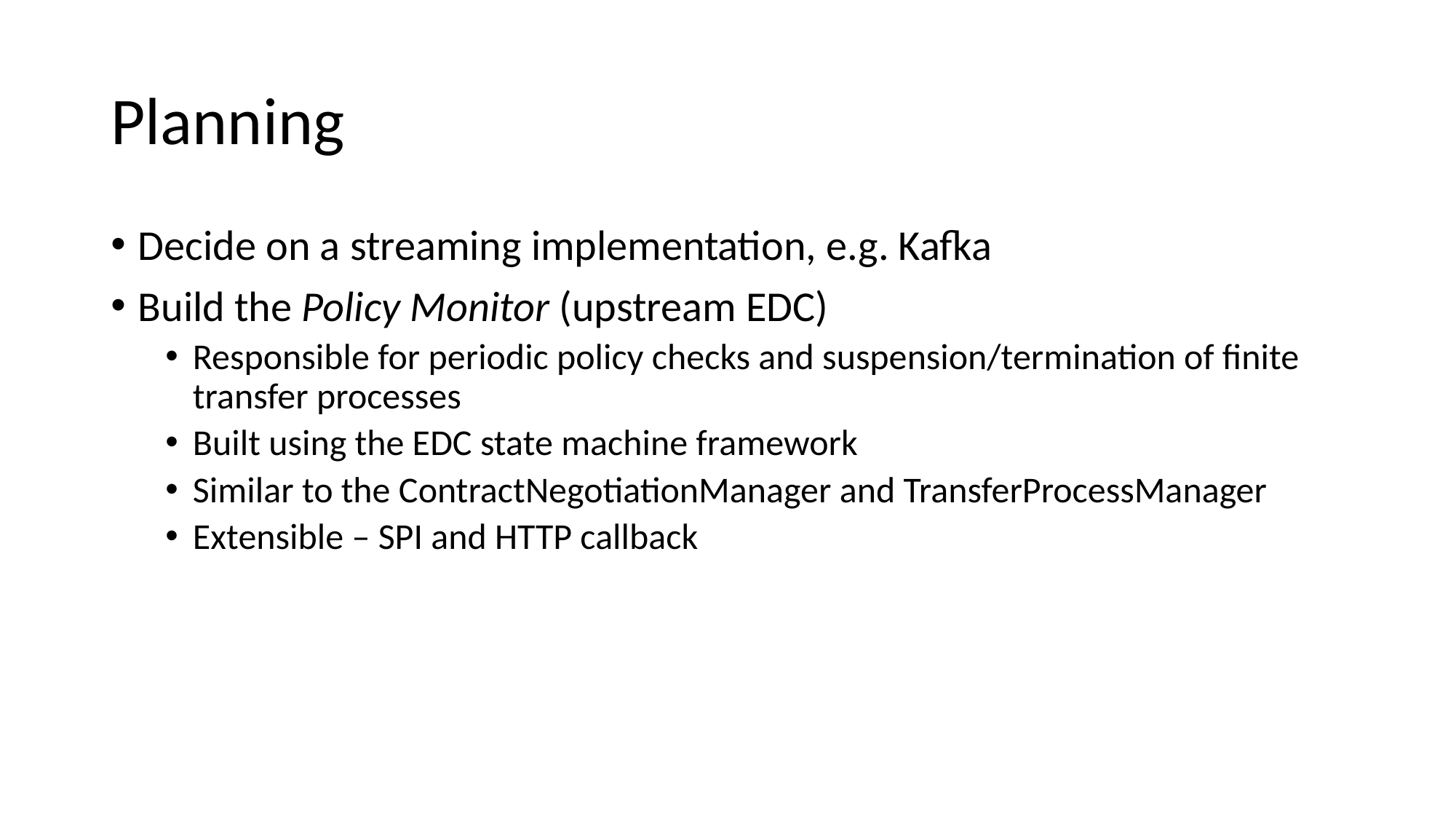

# Planning
Decide on a streaming implementation, e.g. Kafka
Build the Policy Monitor (upstream EDC)
Responsible for periodic policy checks and suspension/termination of finite transfer processes
Built using the EDC state machine framework
Similar to the ContractNegotiationManager and TransferProcessManager
Extensible – SPI and HTTP callback